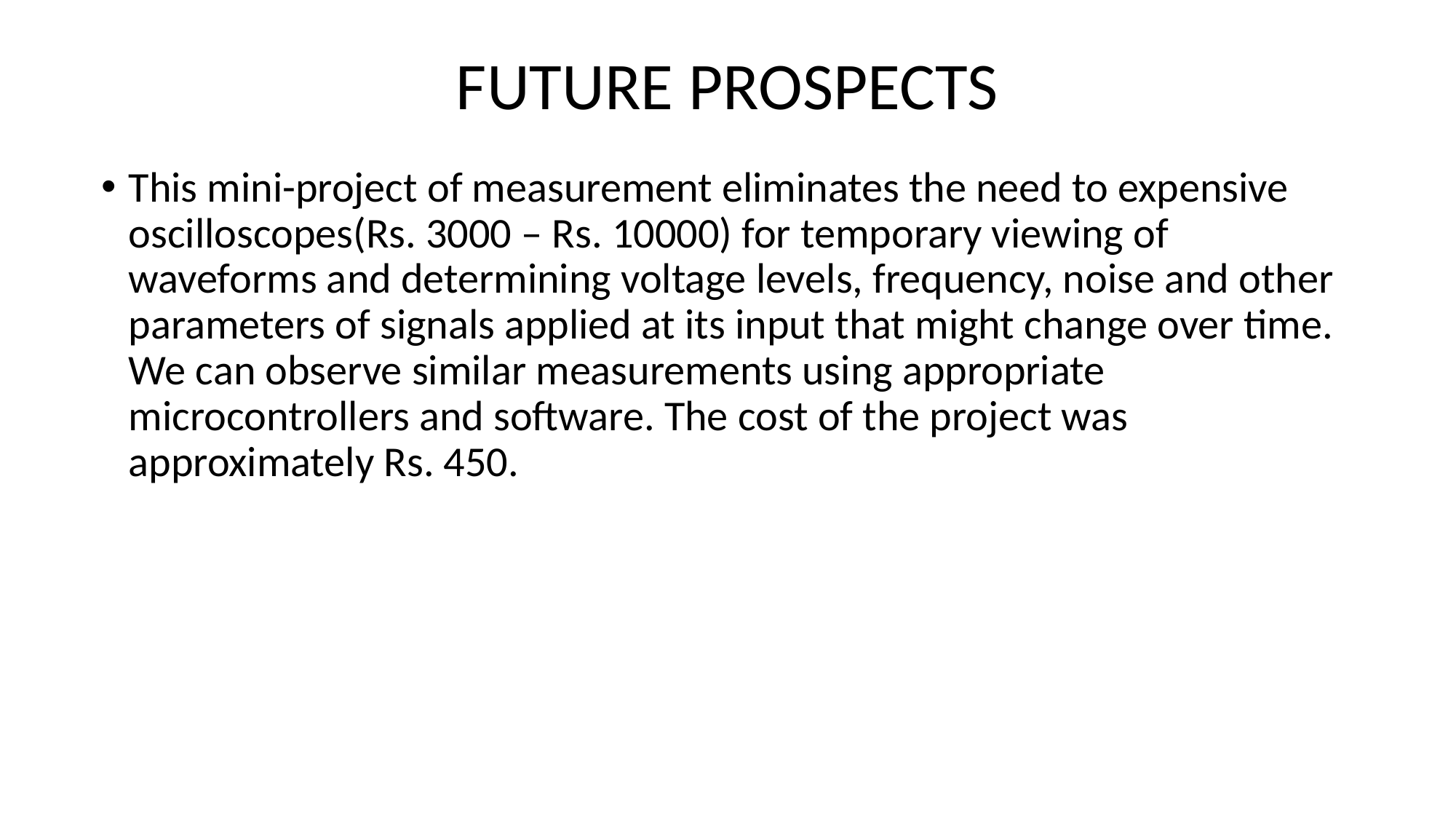

# FUTURE PROSPECTS
This mini-project of measurement eliminates the need to expensive oscilloscopes(Rs. 3000 – Rs. 10000) for temporary viewing of waveforms and determining voltage levels, frequency, noise and other parameters of signals applied at its input that might change over time. We can observe similar measurements using appropriate microcontrollers and software. The cost of the project was approximately Rs. 450.